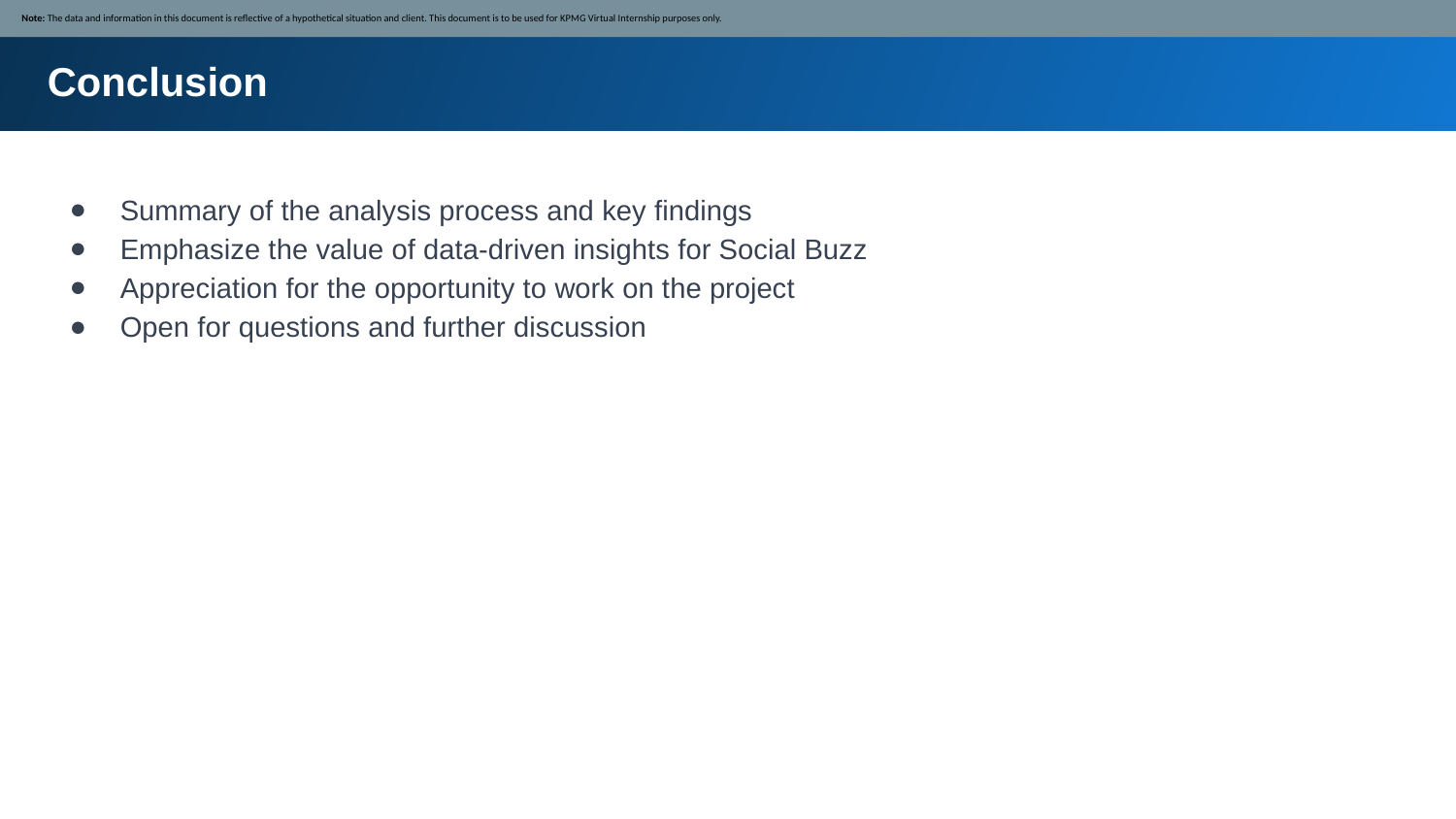

Note: The data and information in this document is reflective of a hypothetical situation and client. This document is to be used for KPMG Virtual Internship purposes only.
Conclusion
Summary of the analysis process and key findings
Emphasize the value of data-driven insights for Social Buzz
Appreciation for the opportunity to work on the project
Open for questions and further discussion